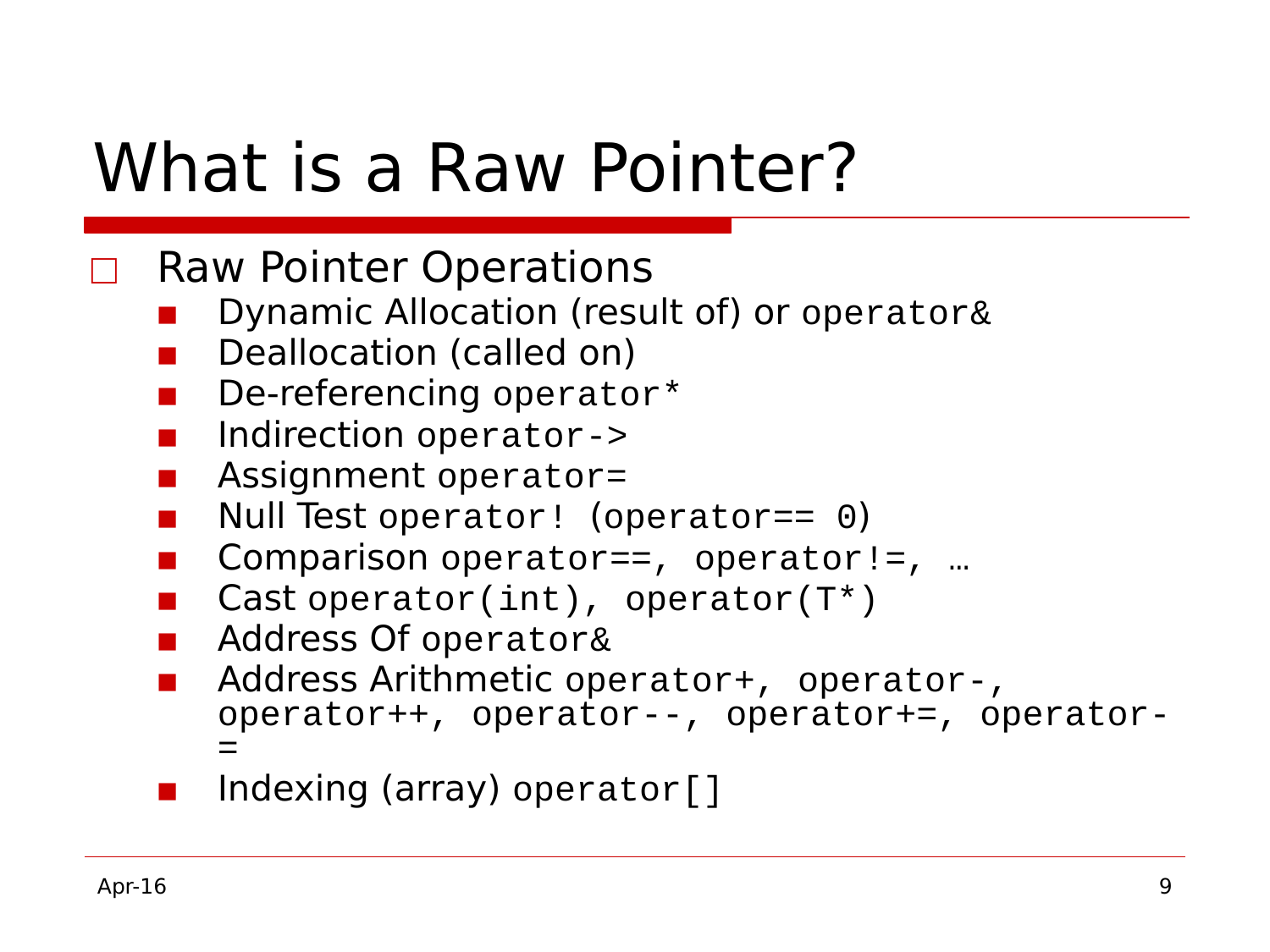

# What is a Raw Pointer?
Raw Pointer Operations
Dynamic Allocation (result of) or operator&
Deallocation (called on)
De-referencing operator*
Indirection operator->
Assignment operator=
Null Test operator! (operator== 0)
Comparison operator==, operator!=, …
Cast operator(int), operator(T*)
Address Of operator&
Address Arithmetic operator+, operator-, operator++, operator--, operator+=, operator-=
Indexing (array) operator[]
Apr-16
9